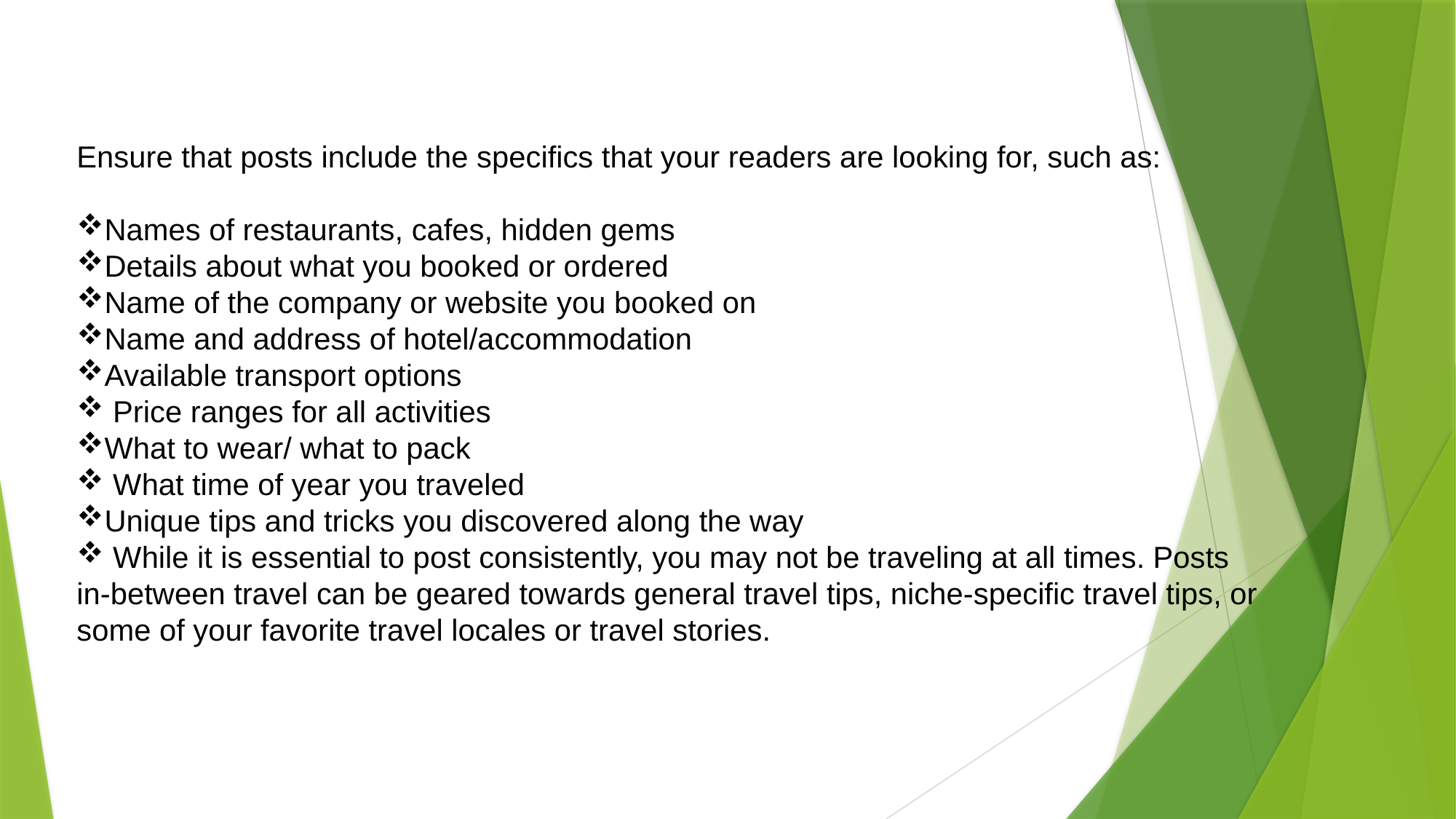

Ensure that posts include the specifics that your readers are looking for, such as:

Names of restaurants, cafes, hidden gems
Details about what you booked or ordered
Name of the company or website you booked on
Name and address of hotel/accommodation
Available transport options
 Price ranges for all activities
What to wear/ what to pack
 What time of year you traveled
Unique tips and tricks you discovered along the way
 While it is essential to post consistently, you may not be traveling at all times. Posts in-between travel can be geared towards general travel tips, niche-specific travel tips, or some of your favorite travel locales or travel stories.